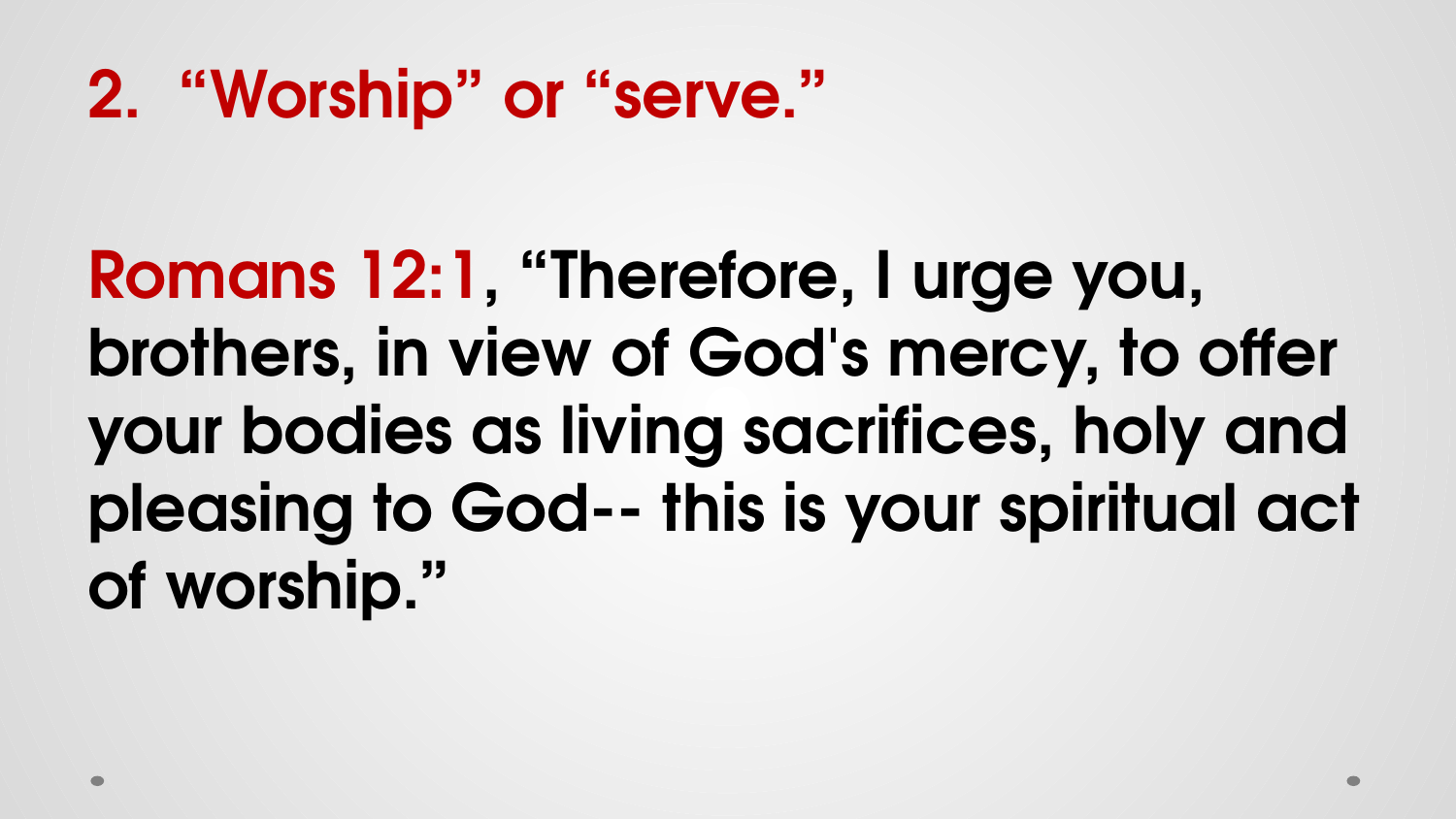

2.  “Worship” or “serve.”

Romans 12:1, “Therefore, I urge you, brothers, in view of God's mercy, to offer your bodies as living sacrifices, holy and pleasing to God-- this is your spiritual act of worship.”